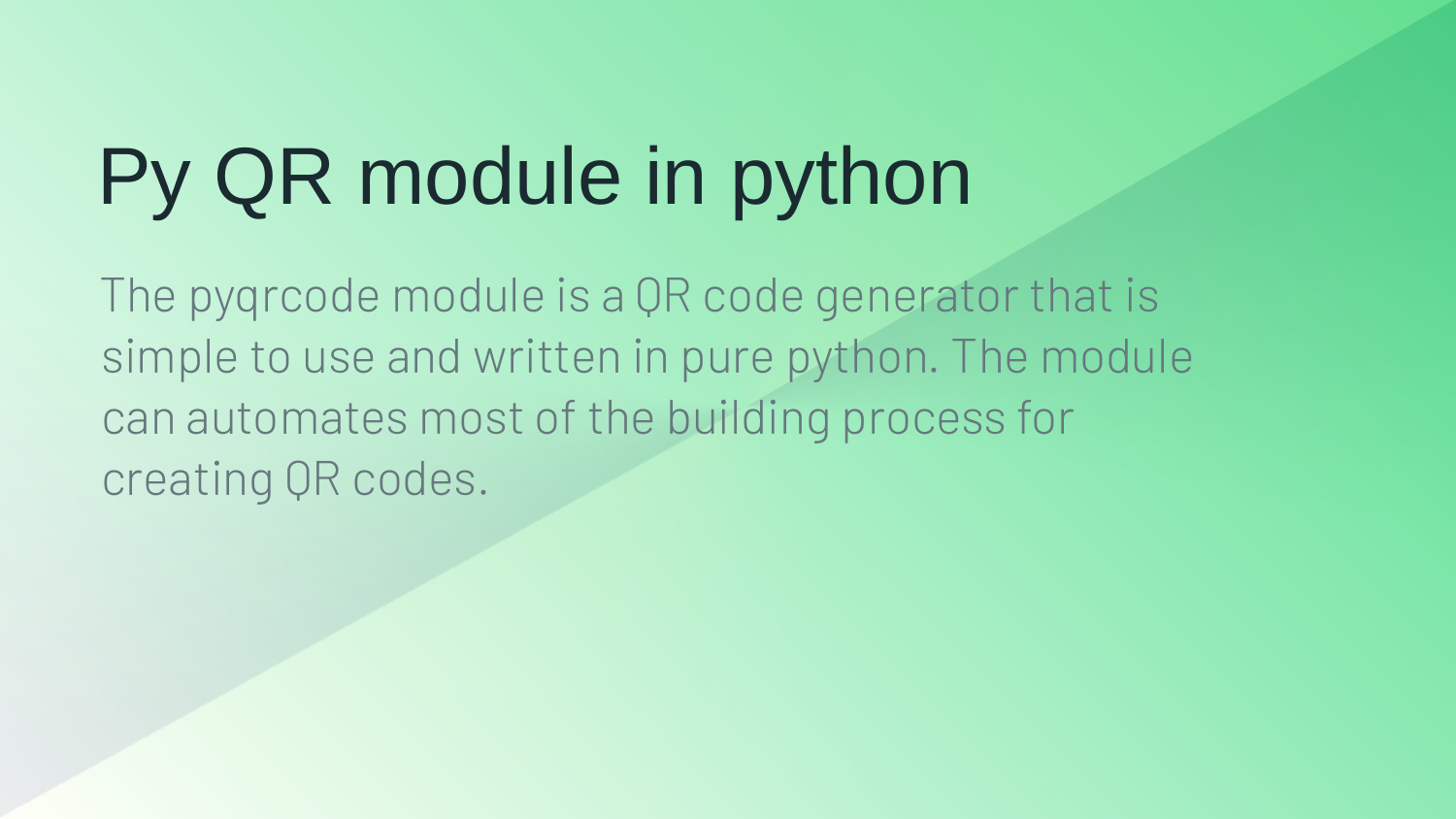

# Py QR module in python
      The pyqrcode module is a QR code generator that is simple to use and written in pure python. The module can automates most of the building process for creating QR codes.